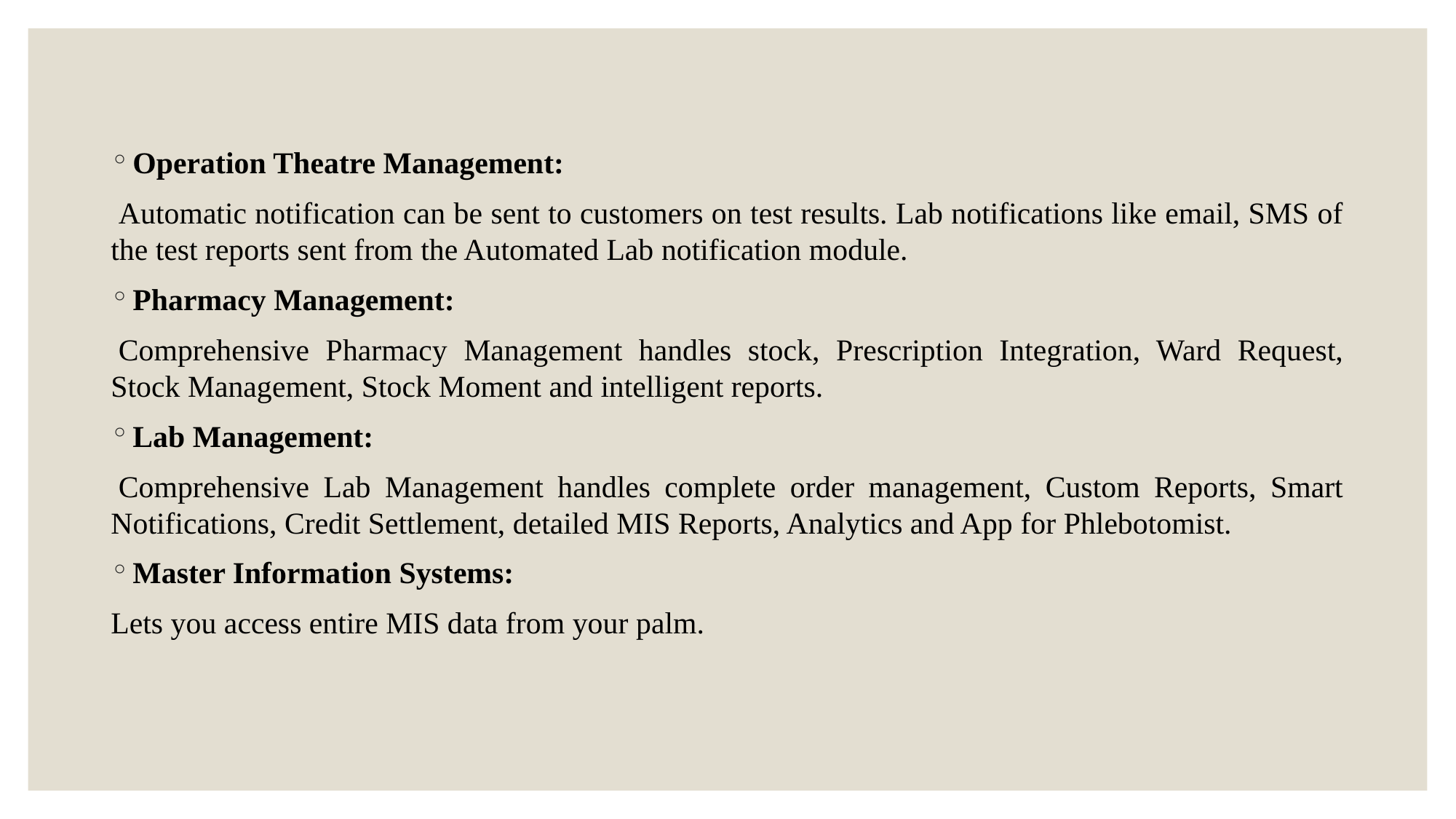

#
Operation Theatre Management:
 Automatic notification can be sent to customers on test results. Lab notifications like email, SMS of the test reports sent from the Automated Lab notification module.
Pharmacy Management:
 Comprehensive Pharmacy Management handles stock, Prescription Integration, Ward Request, Stock Management, Stock Moment and intelligent reports.
Lab Management:
 Comprehensive Lab Management handles complete order management, Custom Reports, Smart Notifications, Credit Settlement, detailed MIS Reports, Analytics and App for Phlebotomist.
Master Information Systems:
Lets you access entire MIS data from your palm.